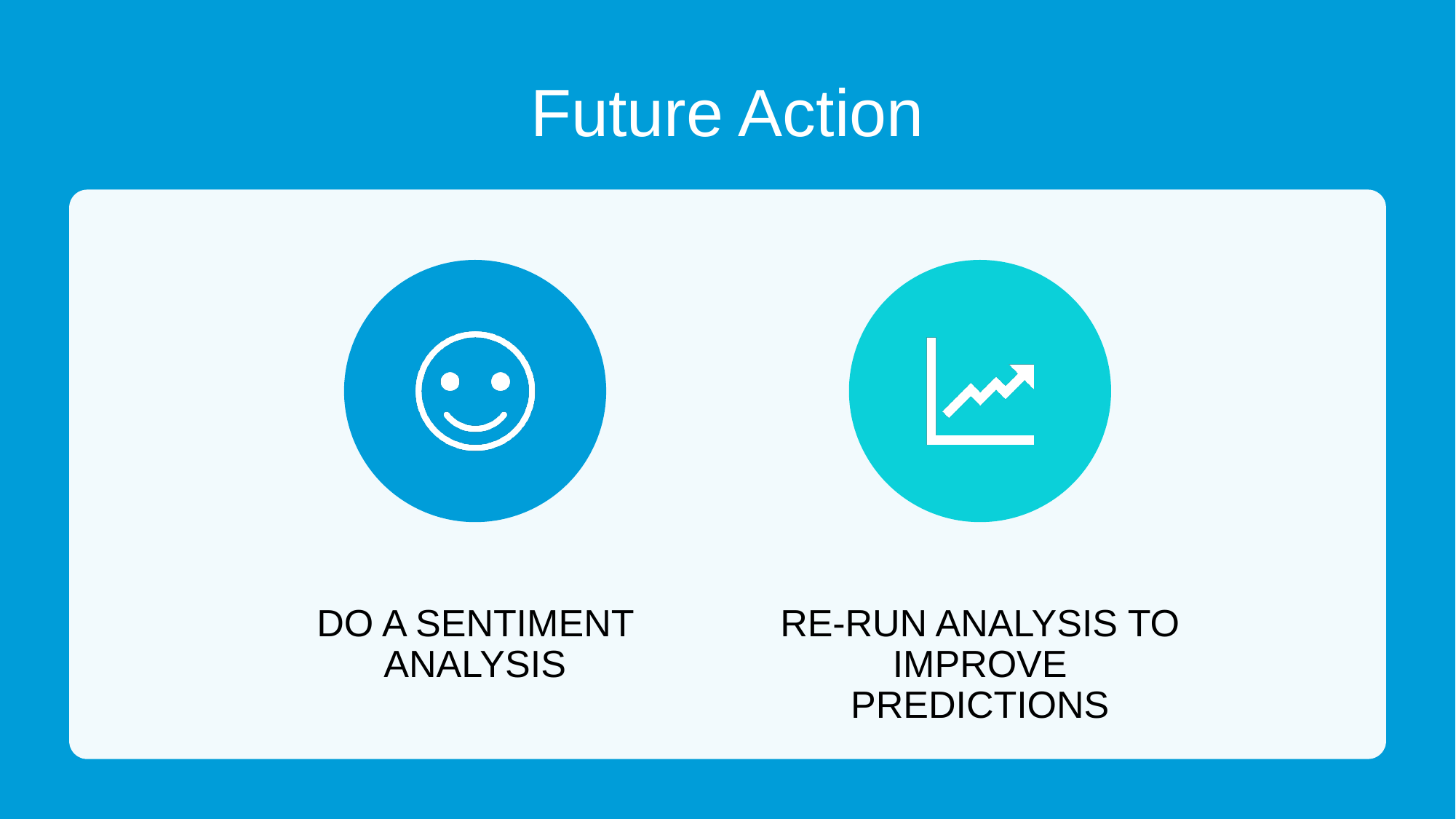

# Future Action

Do a sentiment analysis
Re-run analysis to improve predictions